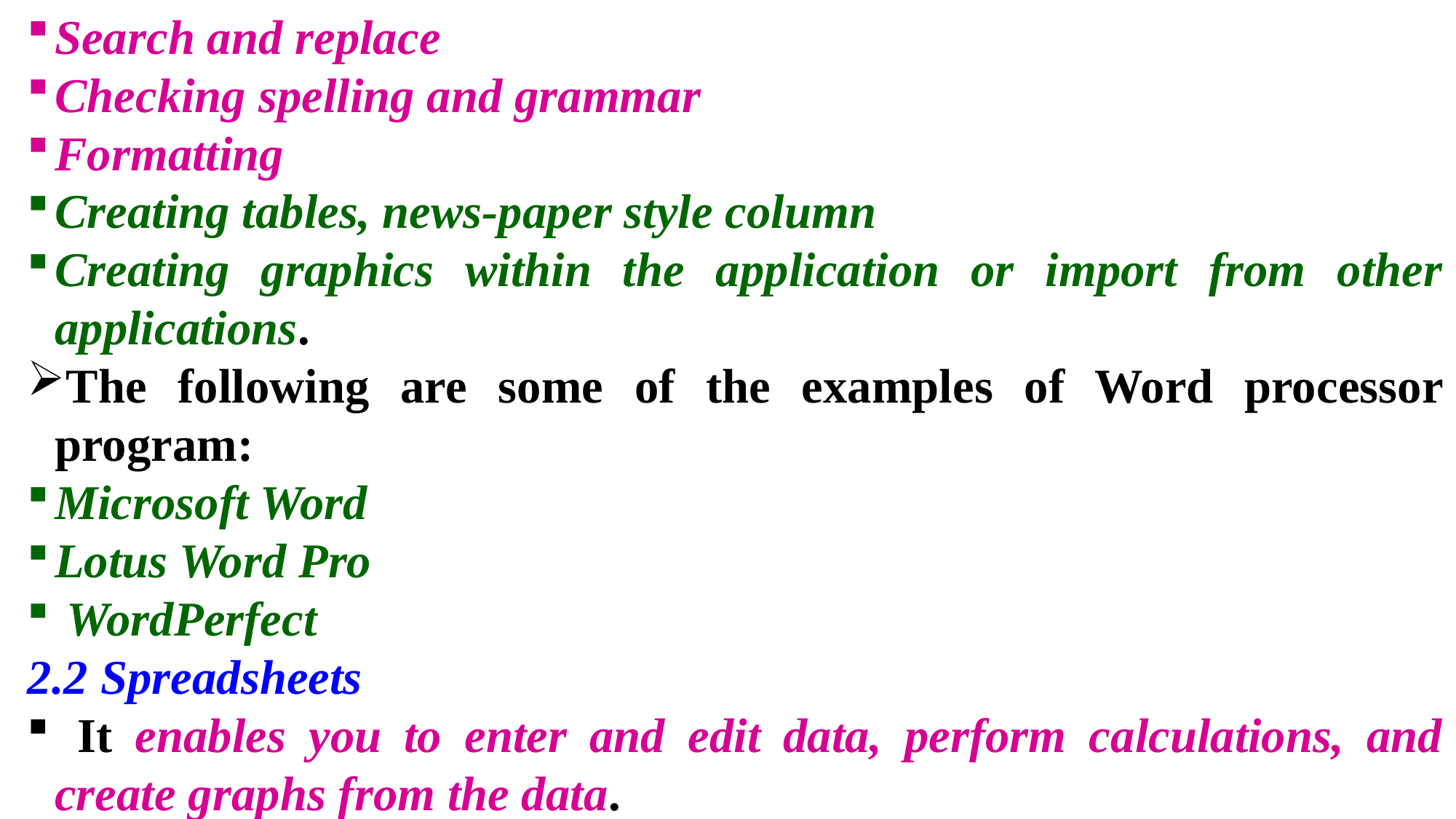

Search and replace
Checking spelling and grammar
Formatting
Creating tables, news-paper style column
Creating graphics within the application or import from other applications.
The following are some of the examples of Word processor program:
Microsoft Word
Lotus Word Pro
 WordPerfect
2.2 Spreadsheets
 It enables you to enter and edit data, perform calculations, and create graphs from the data.

101